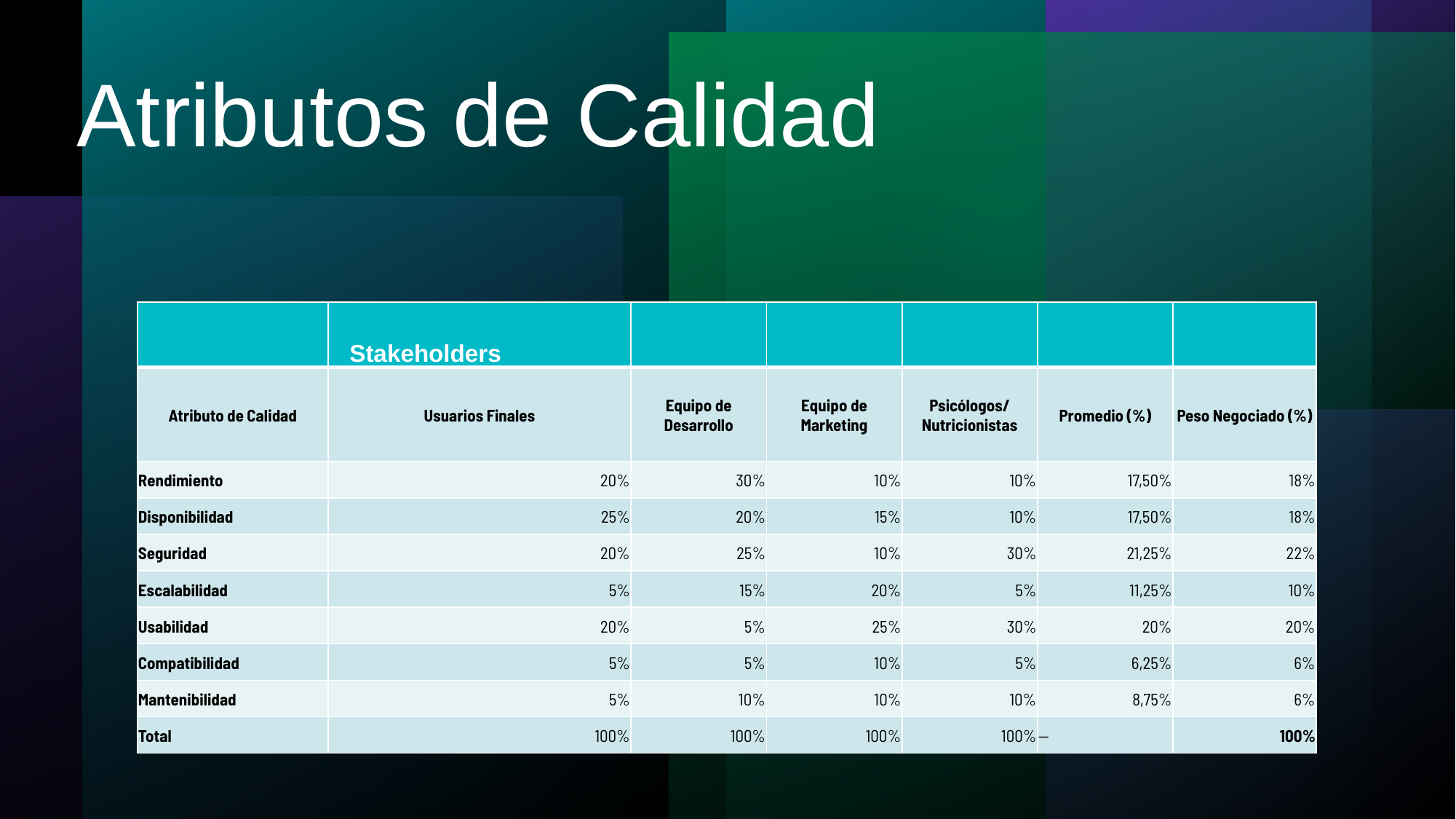

# Atributos de Calidad
|  | Stakeholders |  |  |  |  |  |
| --- | --- | --- | --- | --- | --- | --- |
| Atributo de Calidad | Usuarios Finales | Equipo de Desarrollo | Equipo de Marketing | Psicólogos/Nutricionistas | Promedio (%) | Peso Negociado (%) |
| Rendimiento | 20% | 30% | 10% | 10% | 17,50% | 18% |
| Disponibilidad | 25% | 20% | 15% | 10% | 17,50% | 18% |
| Seguridad | 20% | 25% | 10% | 30% | 21,25% | 22% |
| Escalabilidad | 5% | 15% | 20% | 5% | 11,25% | 10% |
| Usabilidad | 20% | 5% | 25% | 30% | 20% | 20% |
| Compatibilidad | 5% | 5% | 10% | 5% | 6,25% | 6% |
| Mantenibilidad | 5% | 10% | 10% | 10% | 8,75% | 6% |
| Total | 100% | 100% | 100% | 100% | — | 100% |